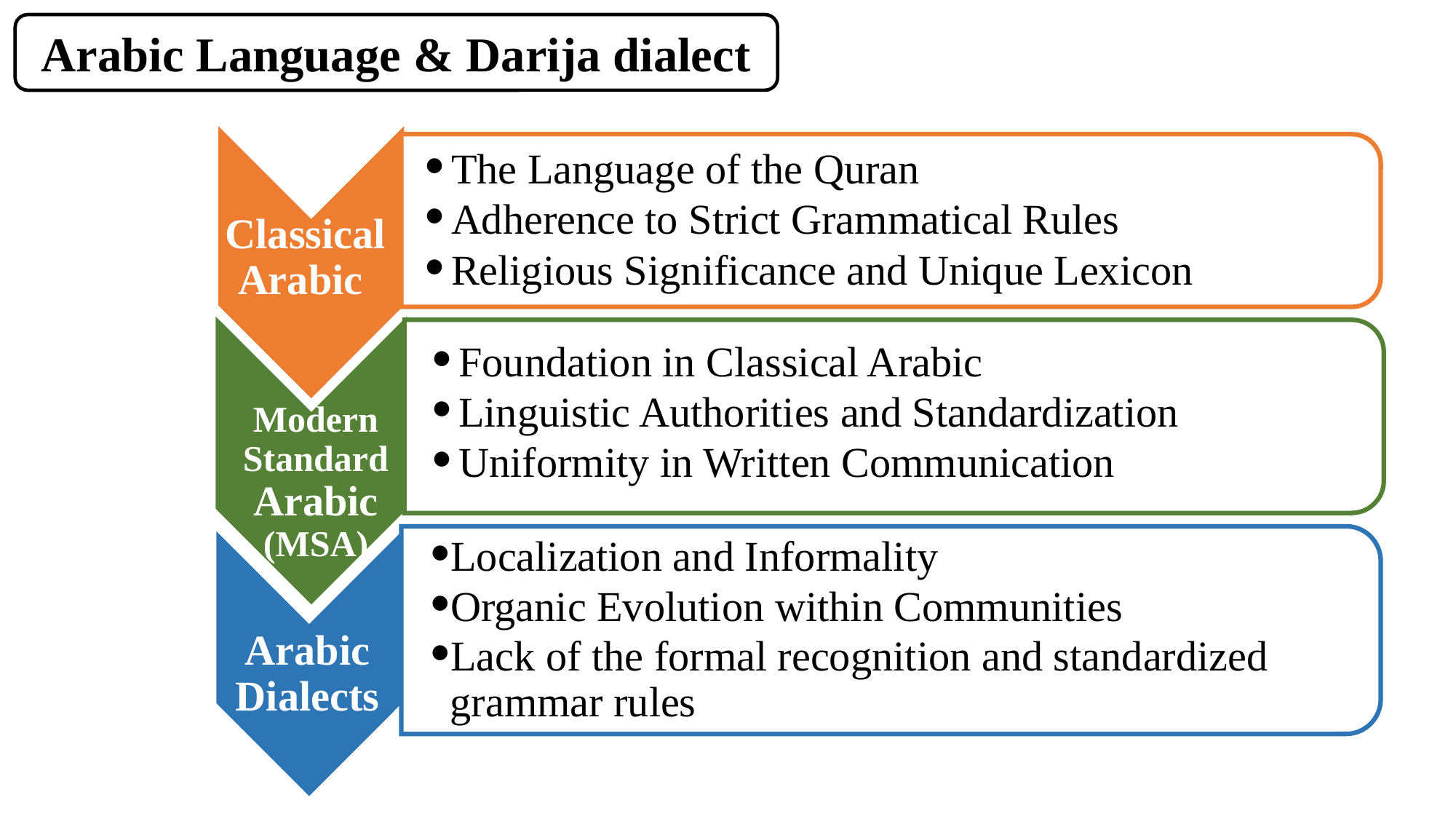

Arabic Language & Darija dialect

The Language of the Quran
Adherence to Strict Grammatical Rules
Religious Significance and Unique Lexicon
Classical Arabic

Foundation in Classical Arabic
Linguistic Authorities and Standardization
Uniformity in Written Communication

Modern Standard Arabic (MSA)
Localization and Informality
Organic Evolution within Communities
Lack of the formal recognition and standardized grammar rules

Arabic Dialects
4